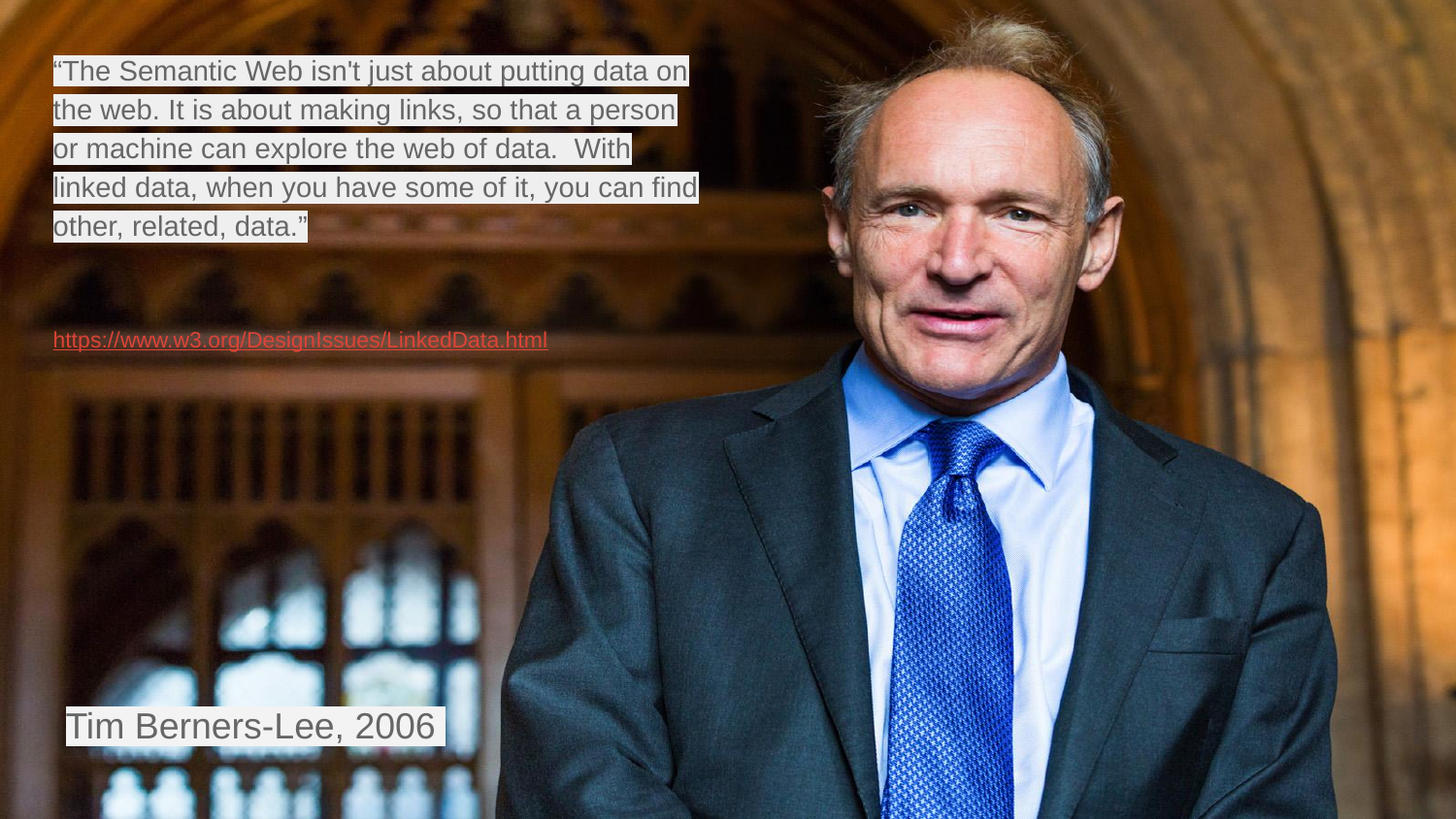

“The Semantic Web isn't just about putting data on the web. It is about making links, so that a person or machine can explore the web of data.  With linked data, when you have some of it, you can find other, related, data.”

https://www.w3.org/DesignIssues/LinkedData.html

Tim Berners-Lee, 2006